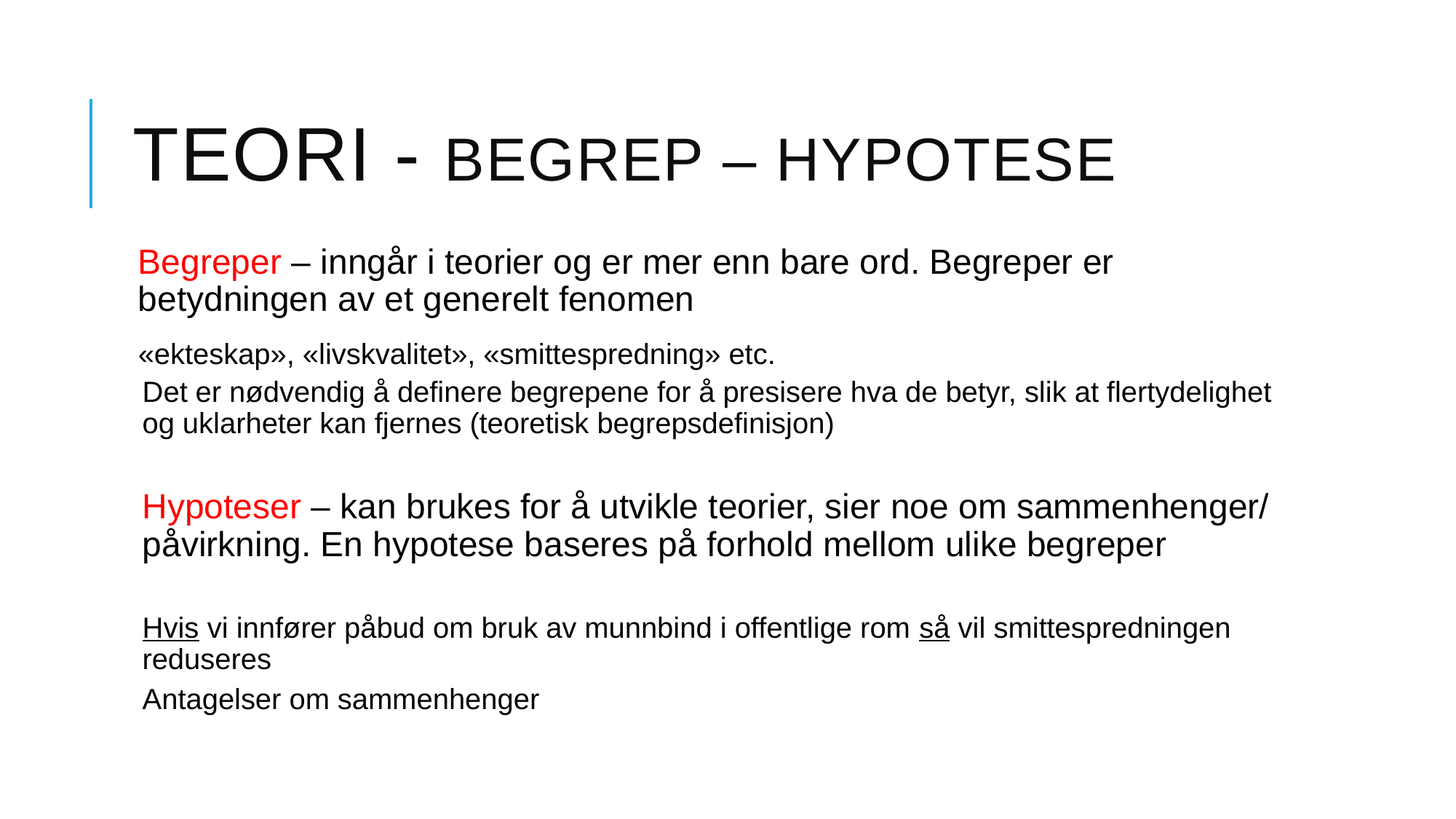

# Teori - begrep – hypotese
Begreper – inngår i teorier og er mer enn bare ord. Begreper er betydningen av et generelt fenomen
«ekteskap», «livskvalitet», «smittespredning» etc.
Det er nødvendig å definere begrepene for å presisere hva de betyr, slik at flertydelighet og uklarheter kan fjernes (teoretisk begrepsdefinisjon)

Hypoteser – kan brukes for å utvikle teorier, sier noe om sammenhenger/ påvirkning. En hypotese baseres på forhold mellom ulike begreper

Hvis vi innfører påbud om bruk av munnbind i offentlige rom så vil smittespredningen reduseres
Antagelser om sammenhenger